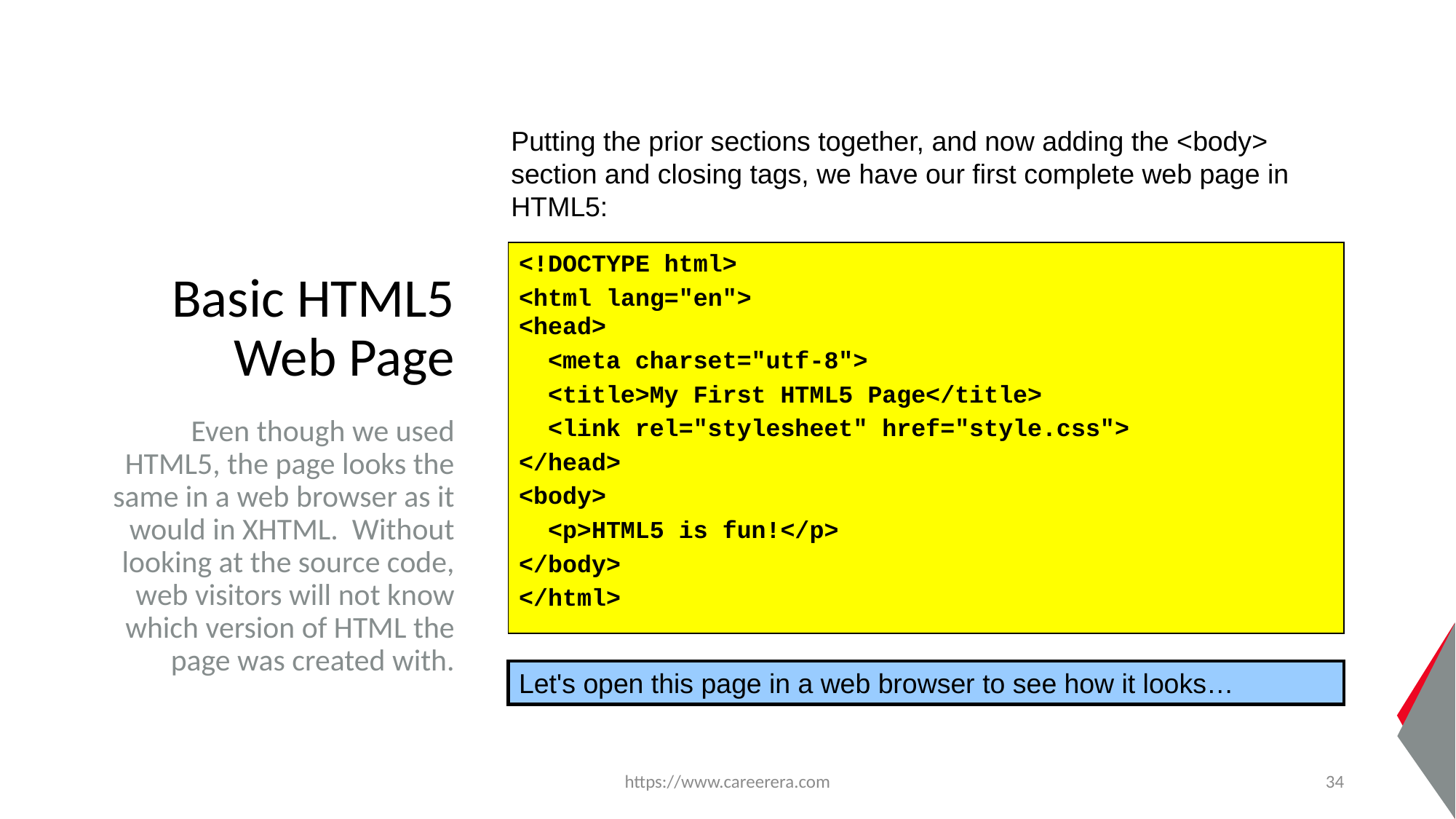

# Basic HTML5 Web Page
Putting the prior sections together, and now adding the <body> section and closing tags, we have our first complete web page in HTML5:
<!DOCTYPE html>
<html lang="en">
<head>
  <meta charset="utf-8">
  <title>My First HTML5 Page</title>
  <link rel="stylesheet" href="style.css">
</head>
<body>
  <p>HTML5 is fun!</p>
</body>
</html>
Even though we used HTML5, the page looks the same in a web browser as it would in XHTML.  Without looking at the source code, web visitors will not know which version of HTML the page was created with.
Let's open this page in a web browser to see how it looks…
https://www.careerera.com
34